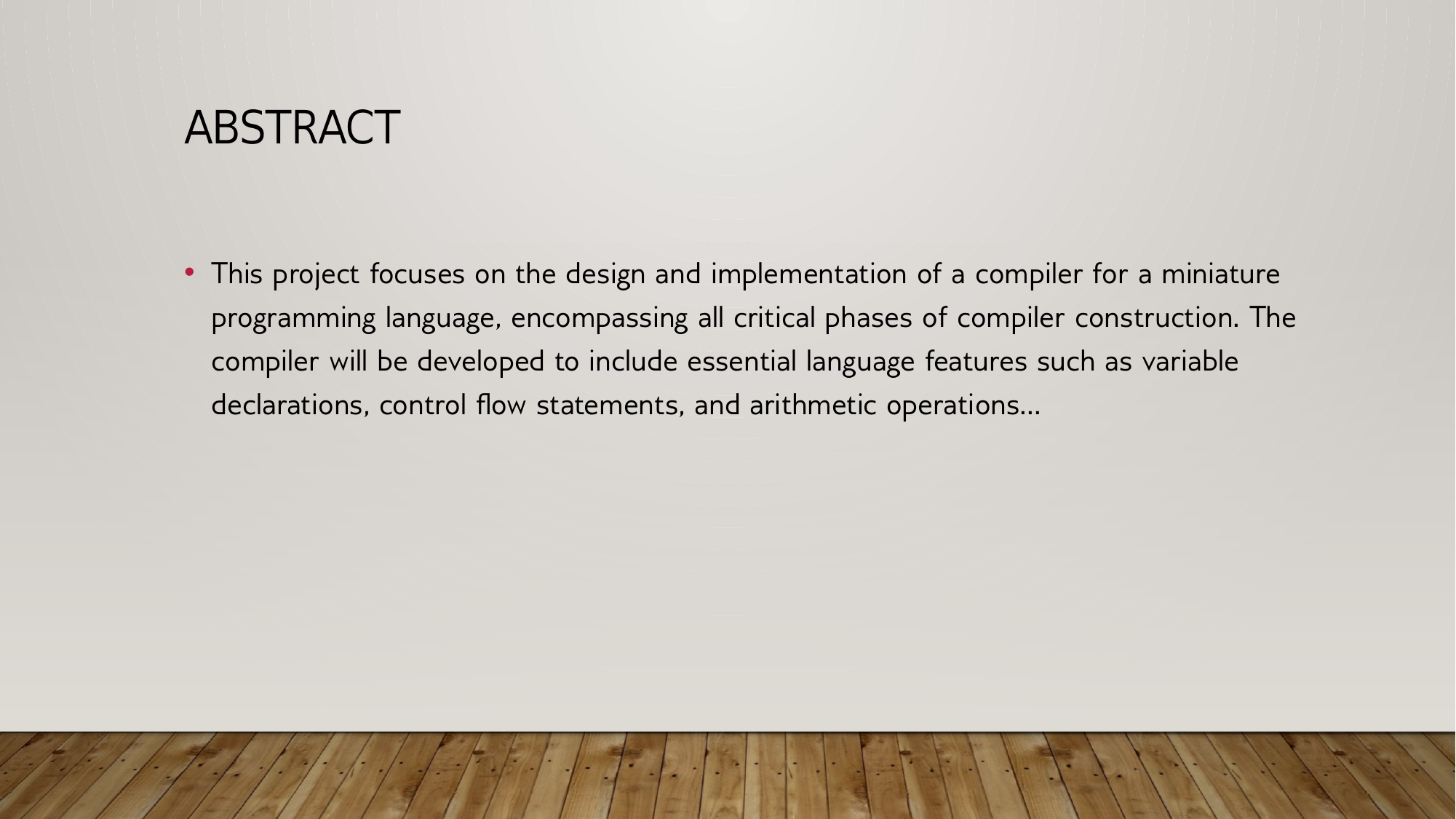

# Abstract
This project focuses on the design and implementation of a compiler for a miniature programming language, encompassing all critical phases of compiler construction. The compiler will be developed to include essential language features such as variable declarations, control flow statements, and arithmetic operations...